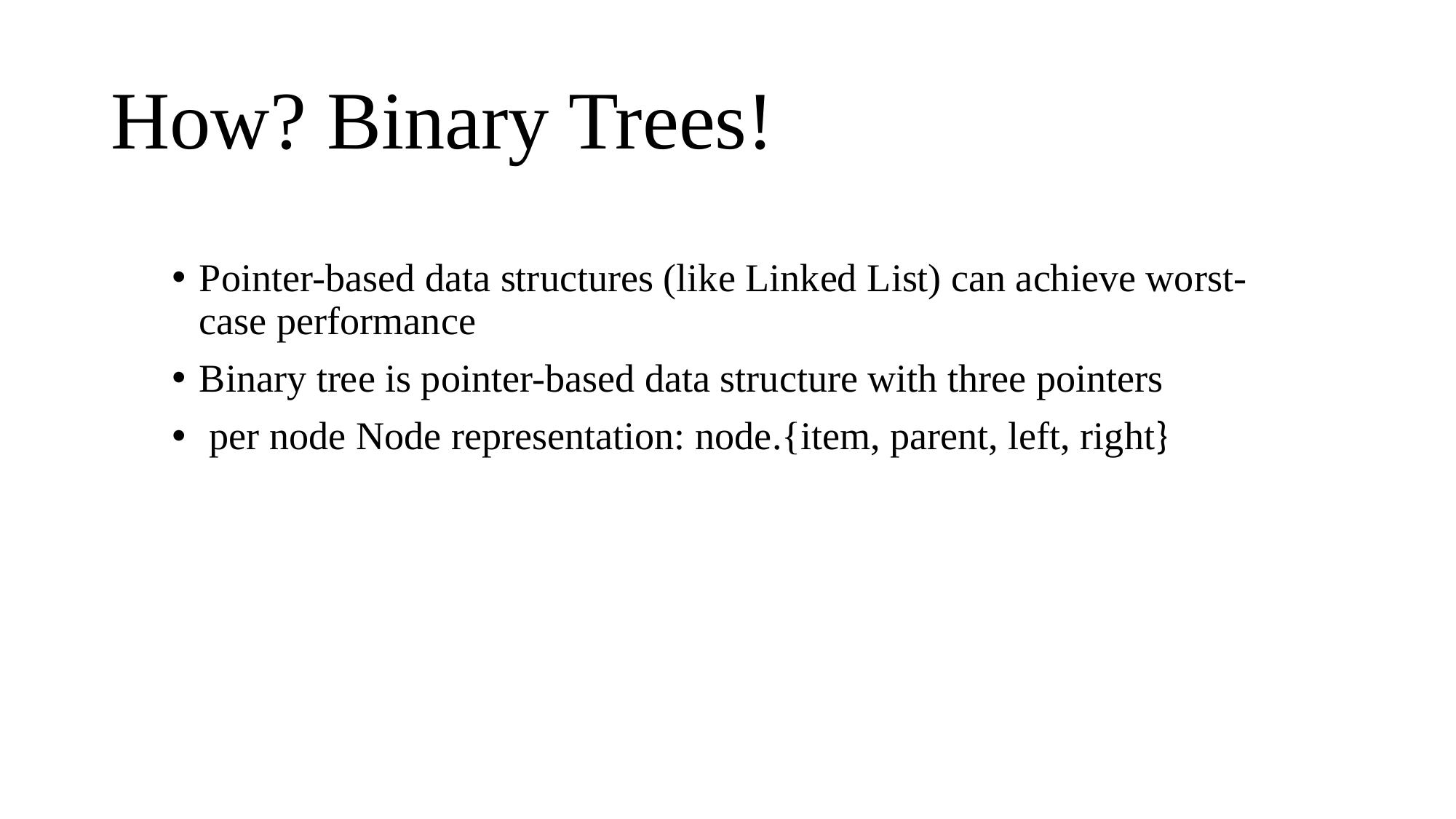

# How? Binary Trees!
Pointer-based data structures (like Linked List) can achieve worst-case performance
Binary tree is pointer-based data structure with three pointers
 per node Node representation: node.{item, parent, left, right}